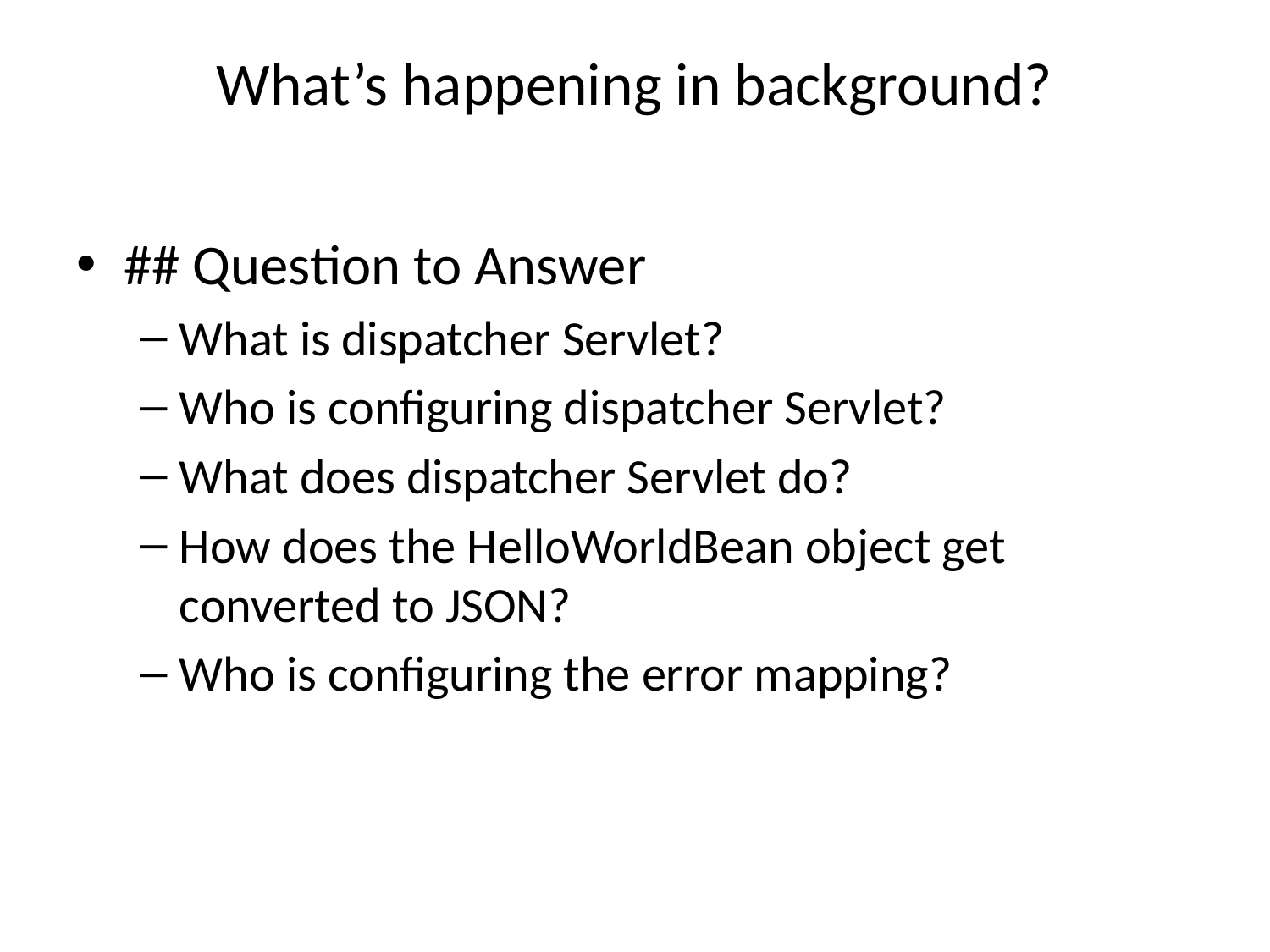

# What’s happening in background?
## Question to Answer
What is dispatcher Servlet?
Who is configuring dispatcher Servlet?
What does dispatcher Servlet do?
How does the HelloWorldBean object get converted to JSON?
Who is configuring the error mapping?